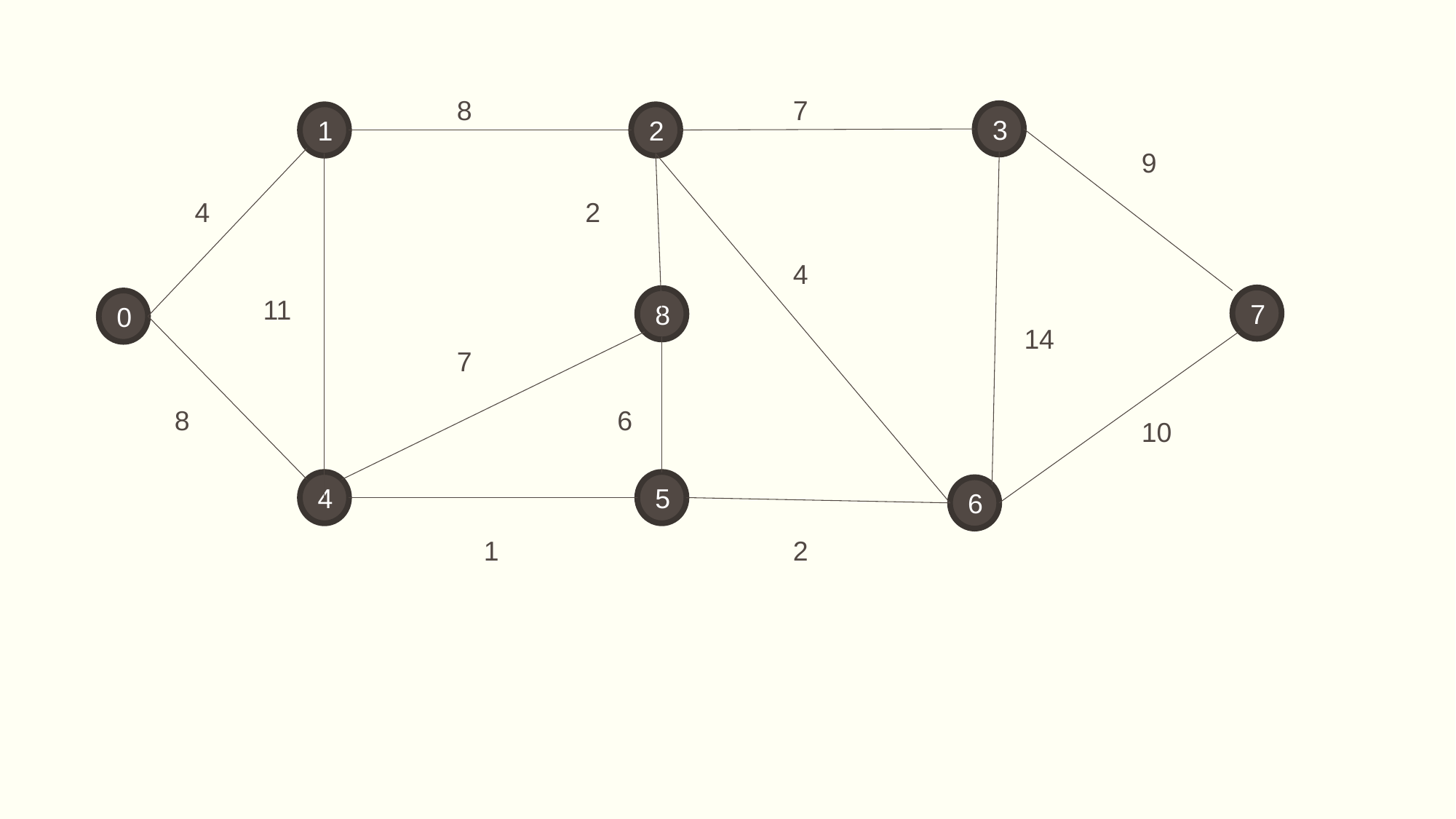

8
7
3
1
2
9
4
2
4
11
7
8
0
14
7
8
6
10
4
5
6
1

2